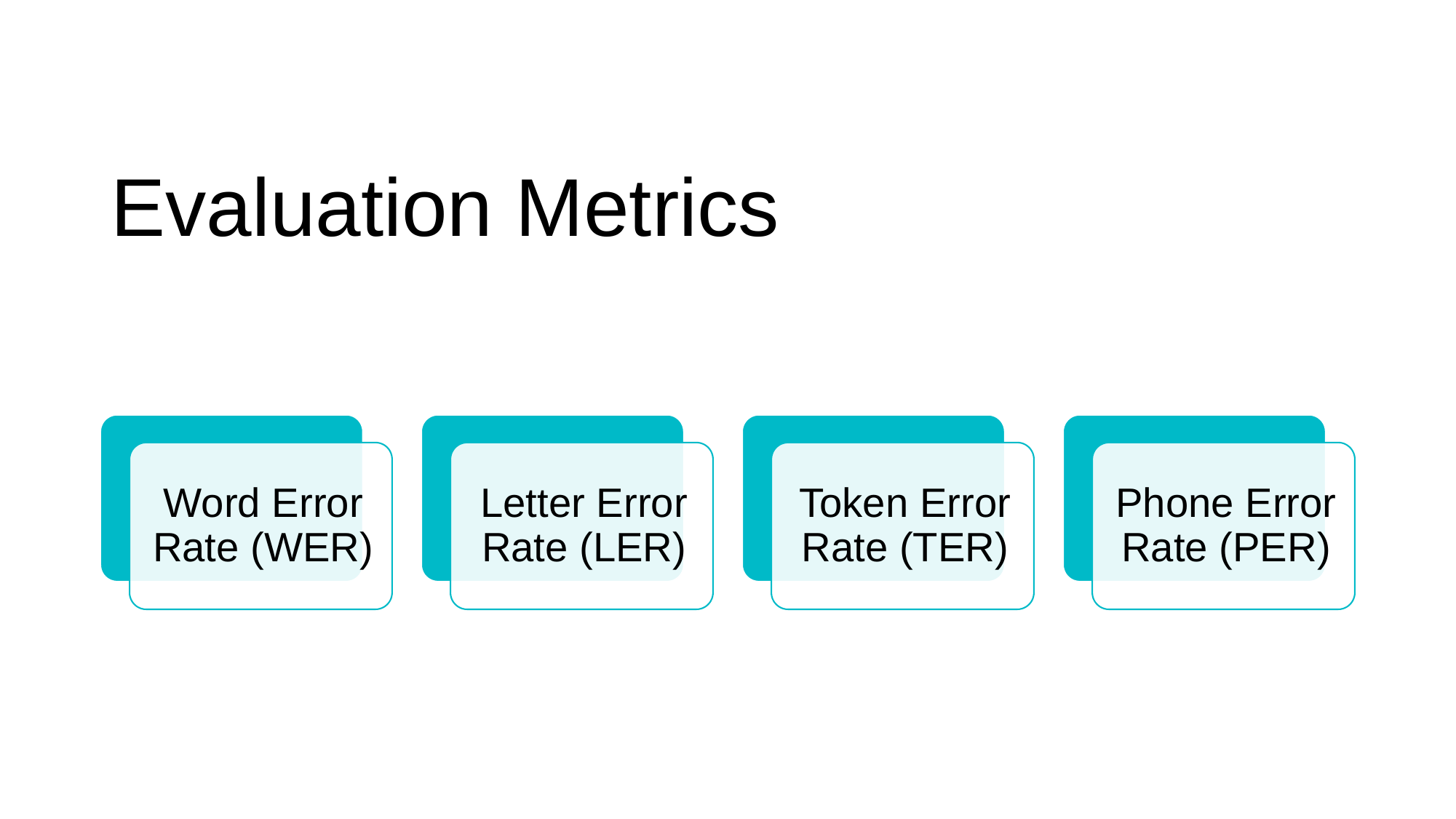

# Evaluation Metrics
Word Error Rate (WER)
Letter Error Rate (LER)
Token Error Rate (TER)
Phone Error Rate (PER)